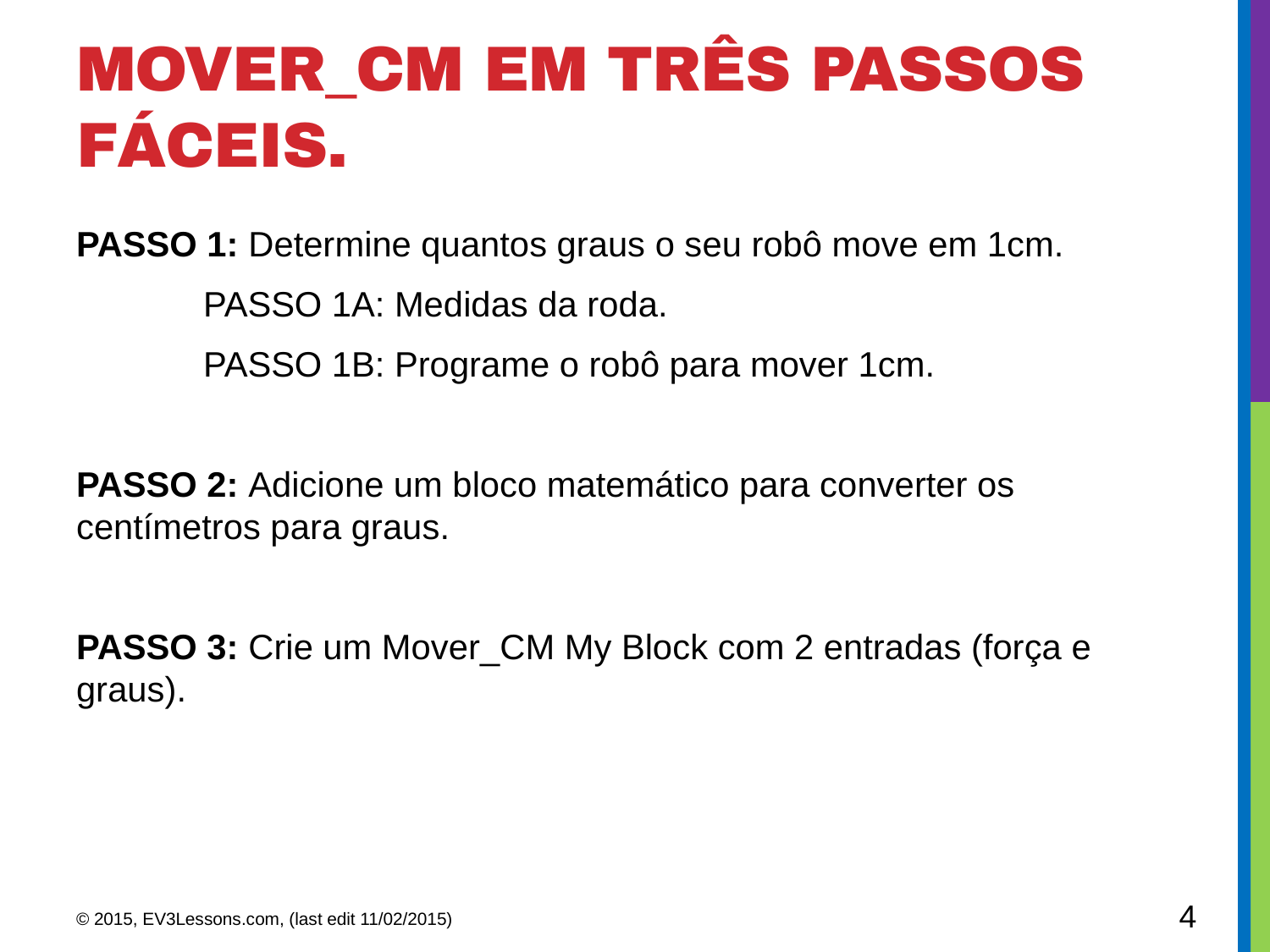

# MOVEr_CM em três passos fáceis.
PASSO 1: Determine quantos graus o seu robô move em 1cm.
	PASSO 1A: Medidas da roda.
	PASSO 1B: Programe o robô para mover 1cm.

PASSO 2: Adicione um bloco matemático para converter os centímetros para graus.

PASSO 3: Crie um Mover_CM My Block com 2 entradas (força e graus).

4
© 2015, EV3Lessons.com, (last edit 11/02/2015)